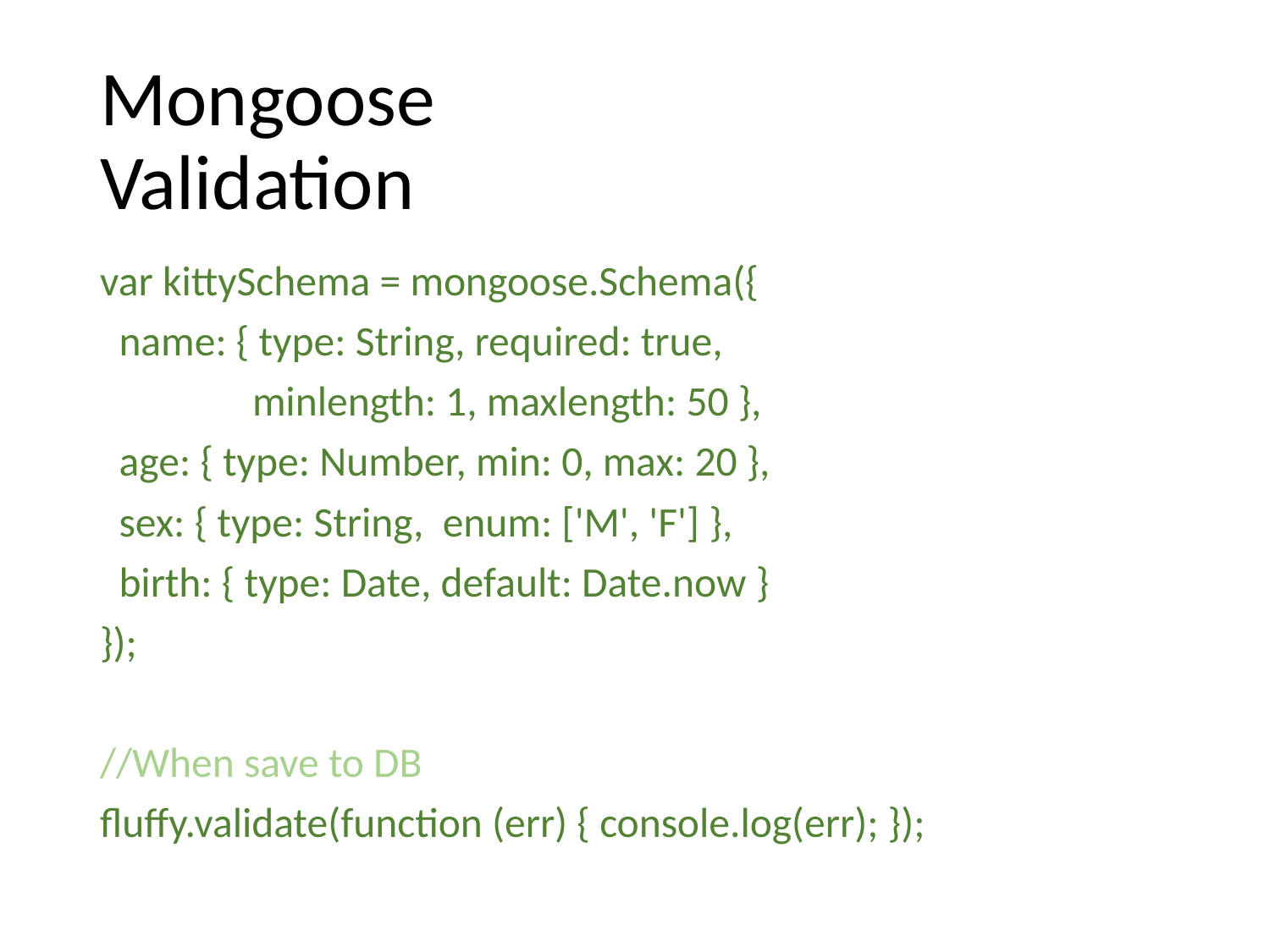

# Mongoose Validation
var kittySchema = mongoose.Schema({
  name: { type: String, required: true,
                minlength: 1, maxlength: 50 },
  age: { type: Number, min: 0, max: 20 },
  sex: { type: String,  enum: ['M', 'F'] },
  birth: { type: Date, default: Date.now }
});

//When save to DB
fluffy.validate(function (err) { console.log(err); });